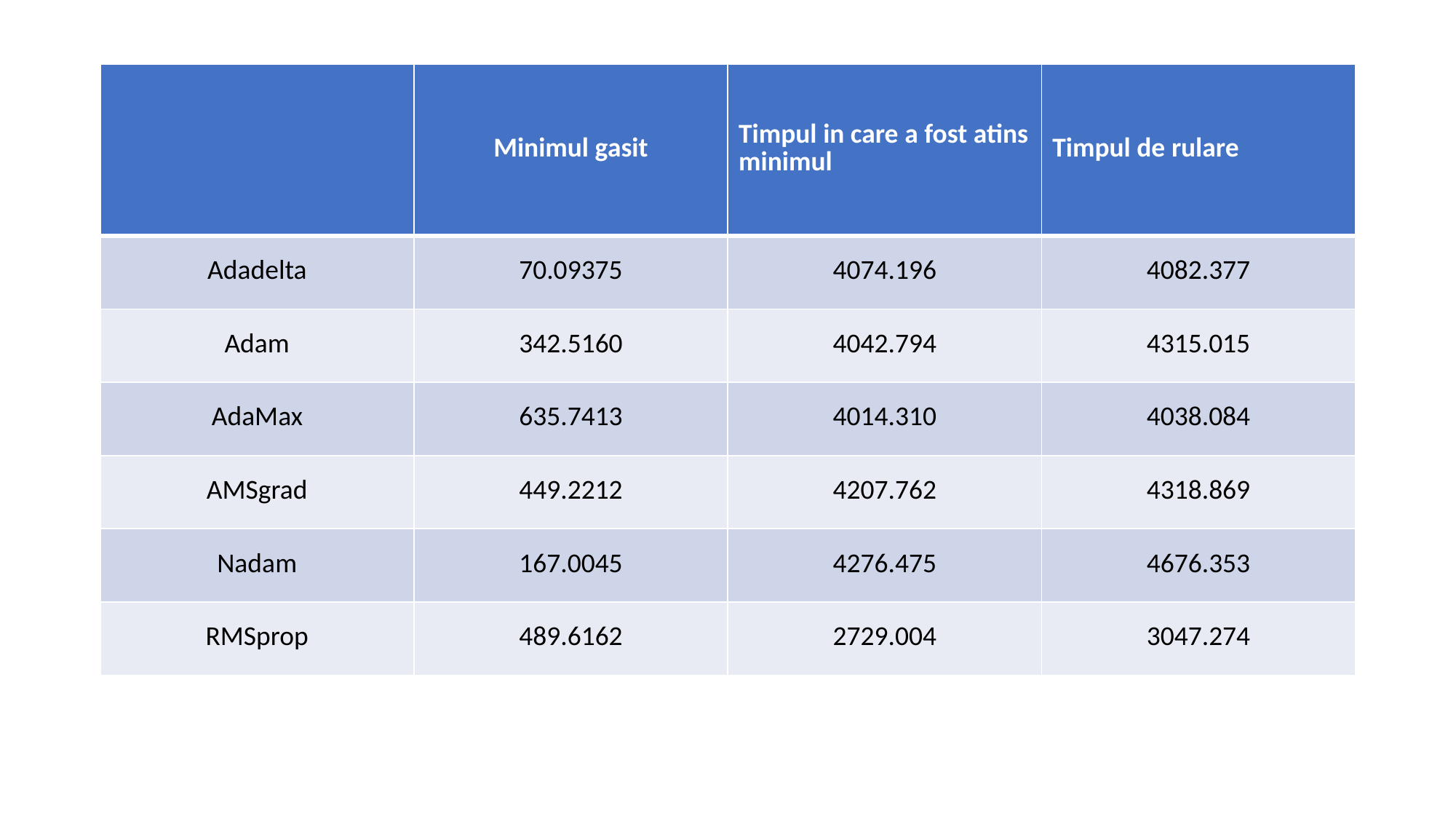

| ​ ​ | Minimul gasit | Timpul in care a fost atins minimul | Timpul de rulare |
| --- | --- | --- | --- |
| Adadelta​ | 70.09375 | 4074.196 | 4082.377 |
| Adam | 342.5160 | 4042.794 | 4315.015 |
| AdaMax | 635.7413 | 4014.310 | 4038.084 |
| AMSgrad | 449.2212 | 4207.762 | 4318.869 |
| Nadam | 167.0045 | 4276.475 | 4676.353 |
| RMSprop | 489.6162 | 2729.004 | 3047.274 |